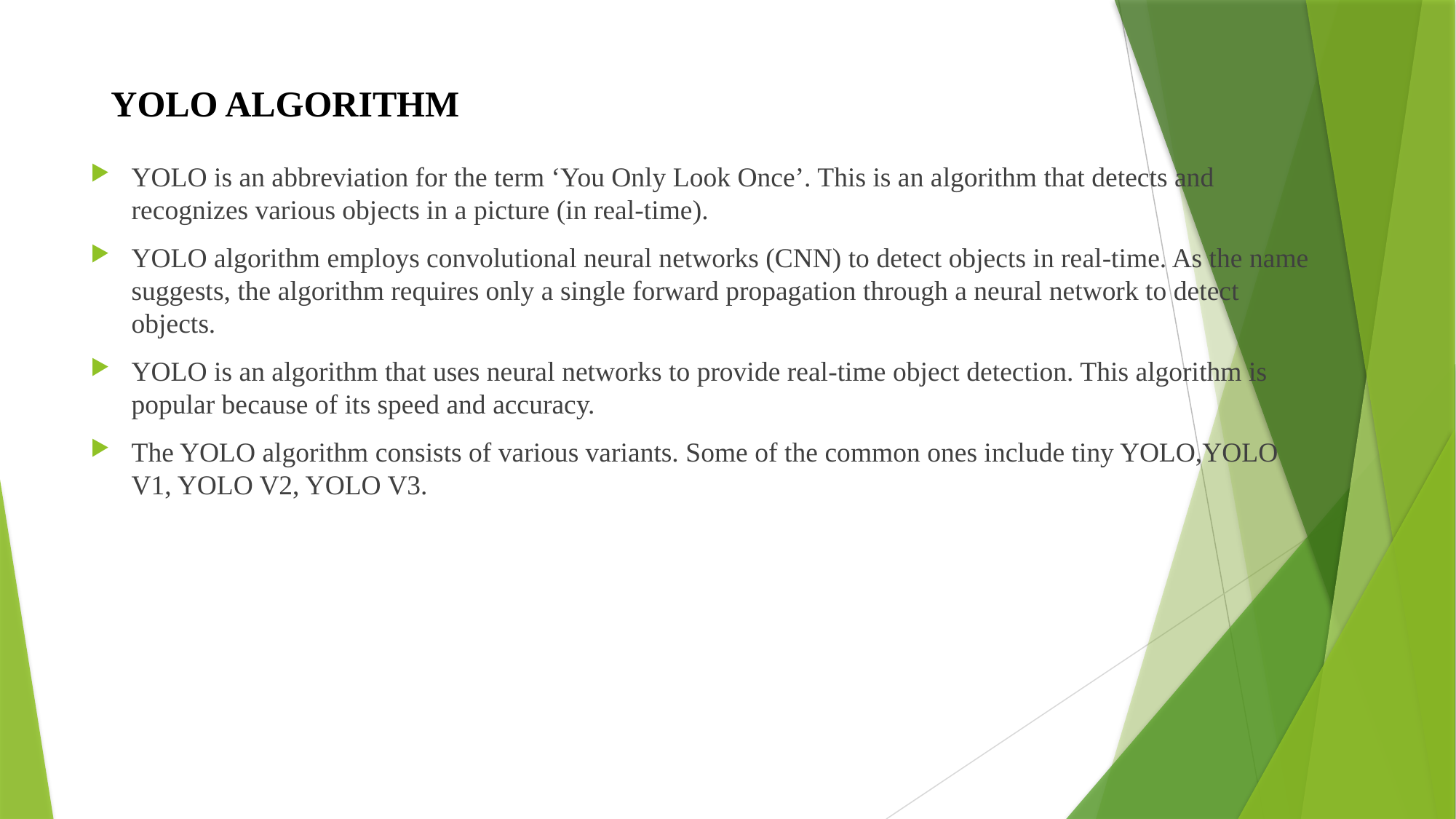

# YOLO ALGORITHM
YOLO is an abbreviation for the term ‘You Only Look Once’. This is an algorithm that detects and recognizes various objects in a picture (in real-time).
YOLO algorithm employs convolutional neural networks (CNN) to detect objects in real-time. As the name suggests, the algorithm requires only a single forward propagation through a neural network to detect objects.
YOLO is an algorithm that uses neural networks to provide real-time object detection. This algorithm is popular because of its speed and accuracy.
The YOLO algorithm consists of various variants. Some of the common ones include tiny YOLO,YOLO V1, YOLO V2, YOLO V3.